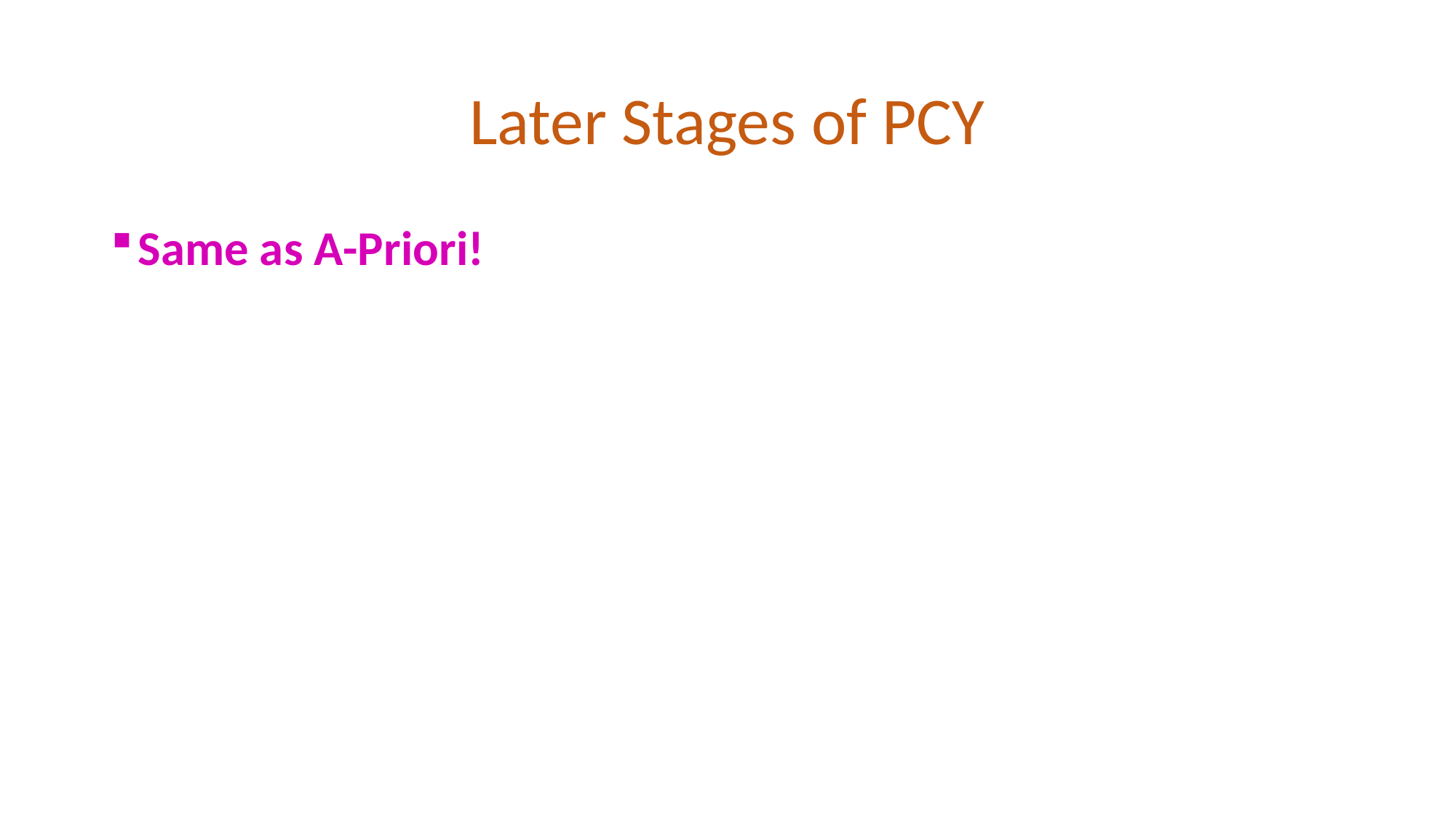

# Later Stages of PCY
Same as A-Priori!